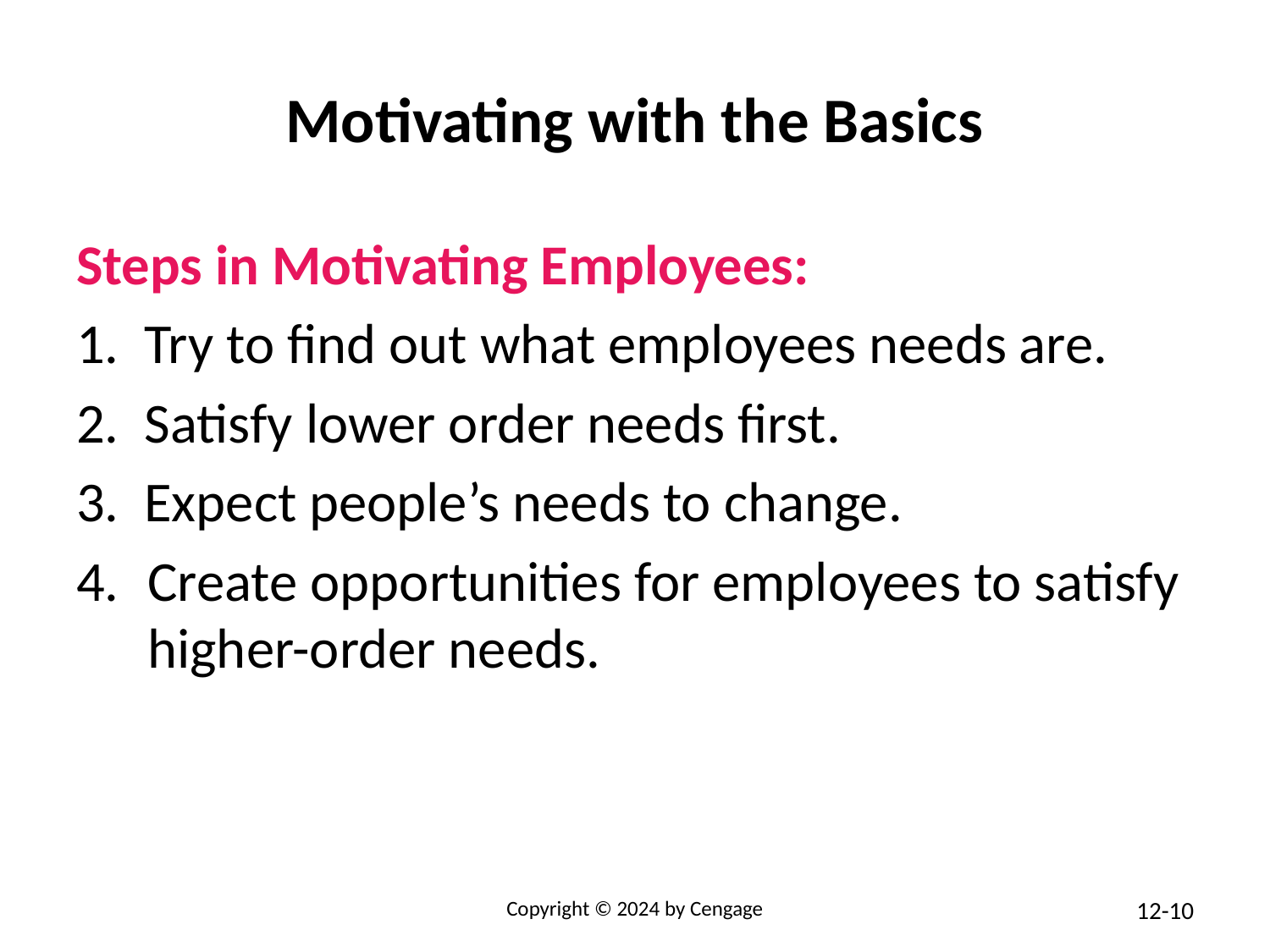

# Motivating with the Basics
Steps in Motivating Employees:
1.  Try to find out what employees needs are.
2.  Satisfy lower order needs first.
3.  Expect people’s needs to change.
Create opportunities for employees to satisfy higher-order needs.
Copyright © 2024 by Cengage
10
12-10